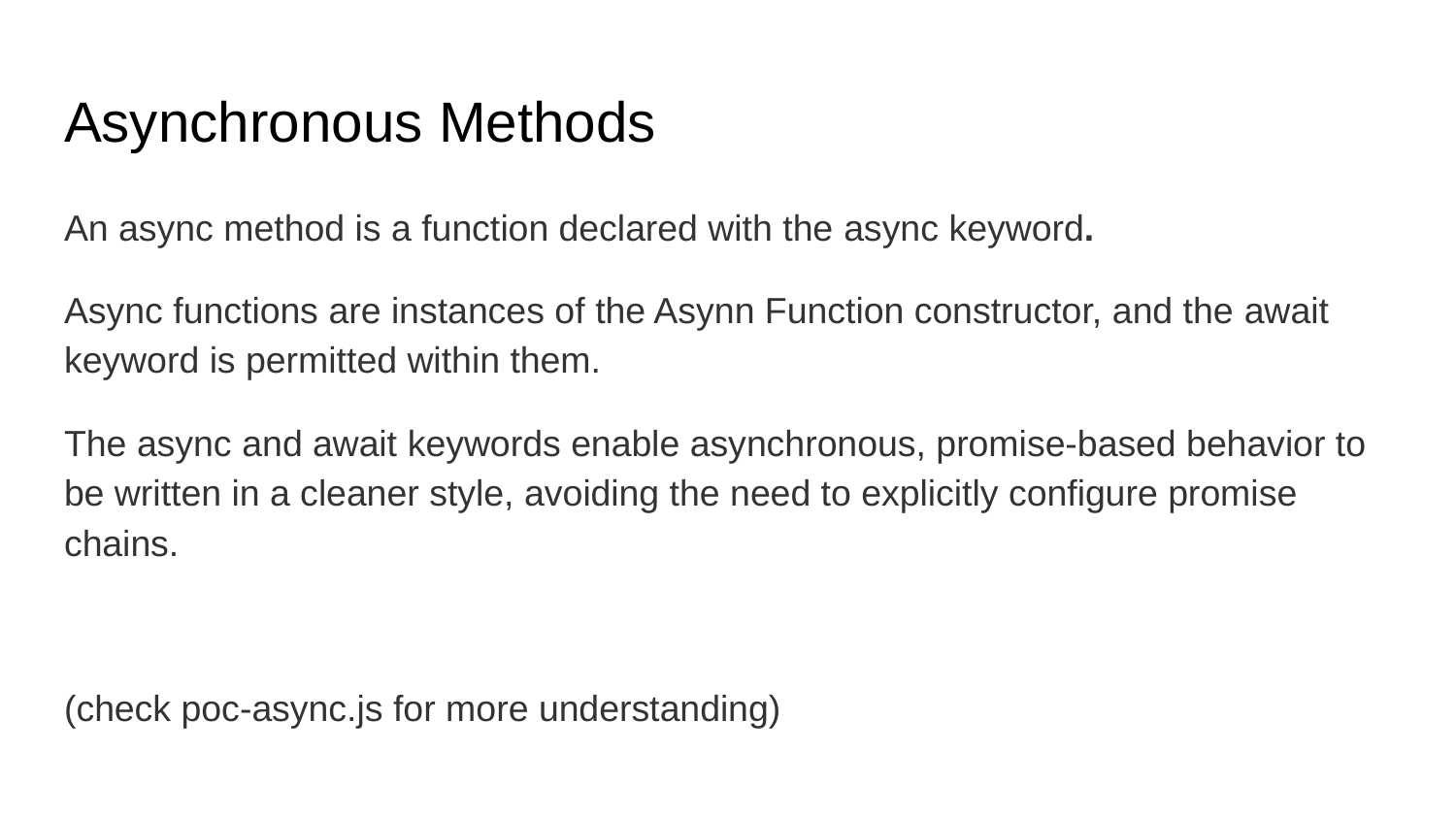

# Asynchronous Methods
An async method is a function declared with the async keyword.
Async functions are instances of the Asynn Function constructor, and the await keyword is permitted within them.
The async and await keywords enable asynchronous, promise-based behavior to be written in a cleaner style, avoiding the need to explicitly configure promise chains.

(check poc-async.js for more understanding)